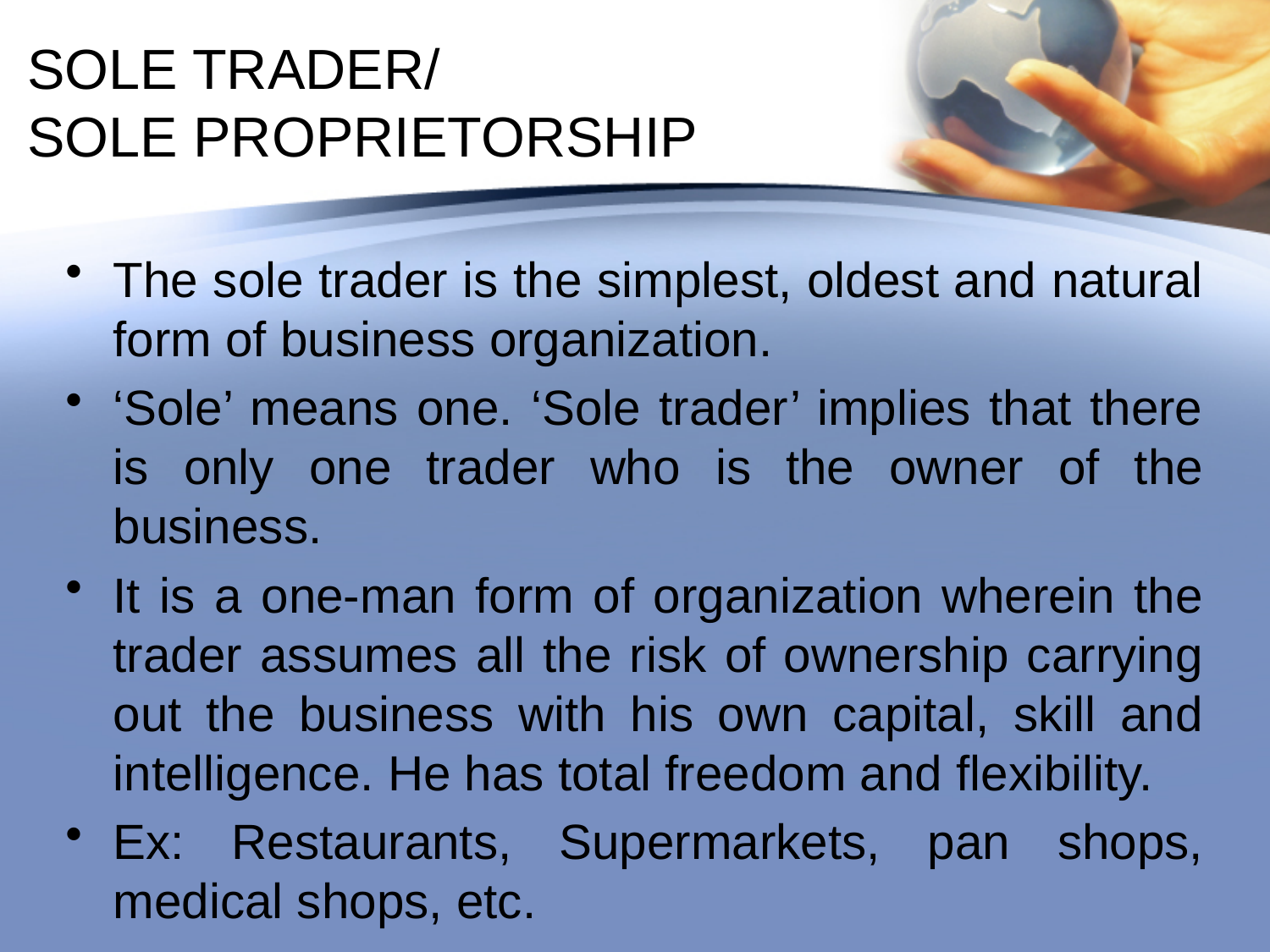

# SOLE TRADER/ SOLE PROPRIETORSHIP
The sole trader is the simplest, oldest and natural form of business organization.
‘Sole’ means one. ‘Sole trader’ implies that there is only one trader who is the owner of the business.
It is a one-man form of organization wherein the trader assumes all the risk of ownership carrying out the business with his own capital, skill and intelligence. He has total freedom and flexibility.
Ex: Restaurants, Supermarkets, pan shops, medical shops, etc.